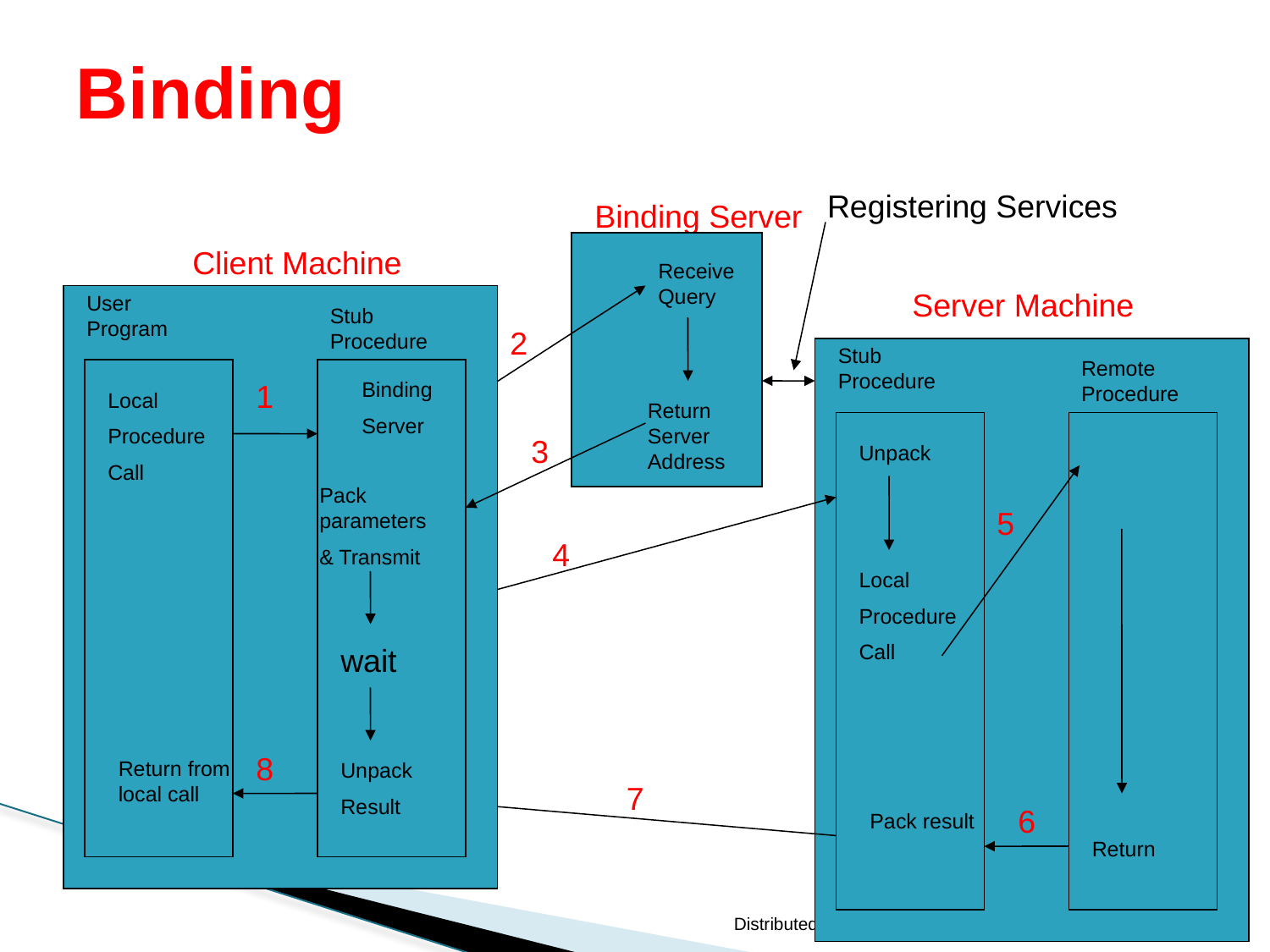

# Binding
Registering Services
Binding Server

Client Machine
User Program

Stub Procedure

Binding
Server
Local
Procedure
Call

Pack parameters
& Transmit

wait

Return from local call
Unpack
Result

Receive Query
Server Machine

2

Stub Procedure

Remote Procedure
1

Return Server Address

3
Unpack

5
4

Local
Procedure
Call
8
7
6
Pack result

Return

Distributed System (DS)
56